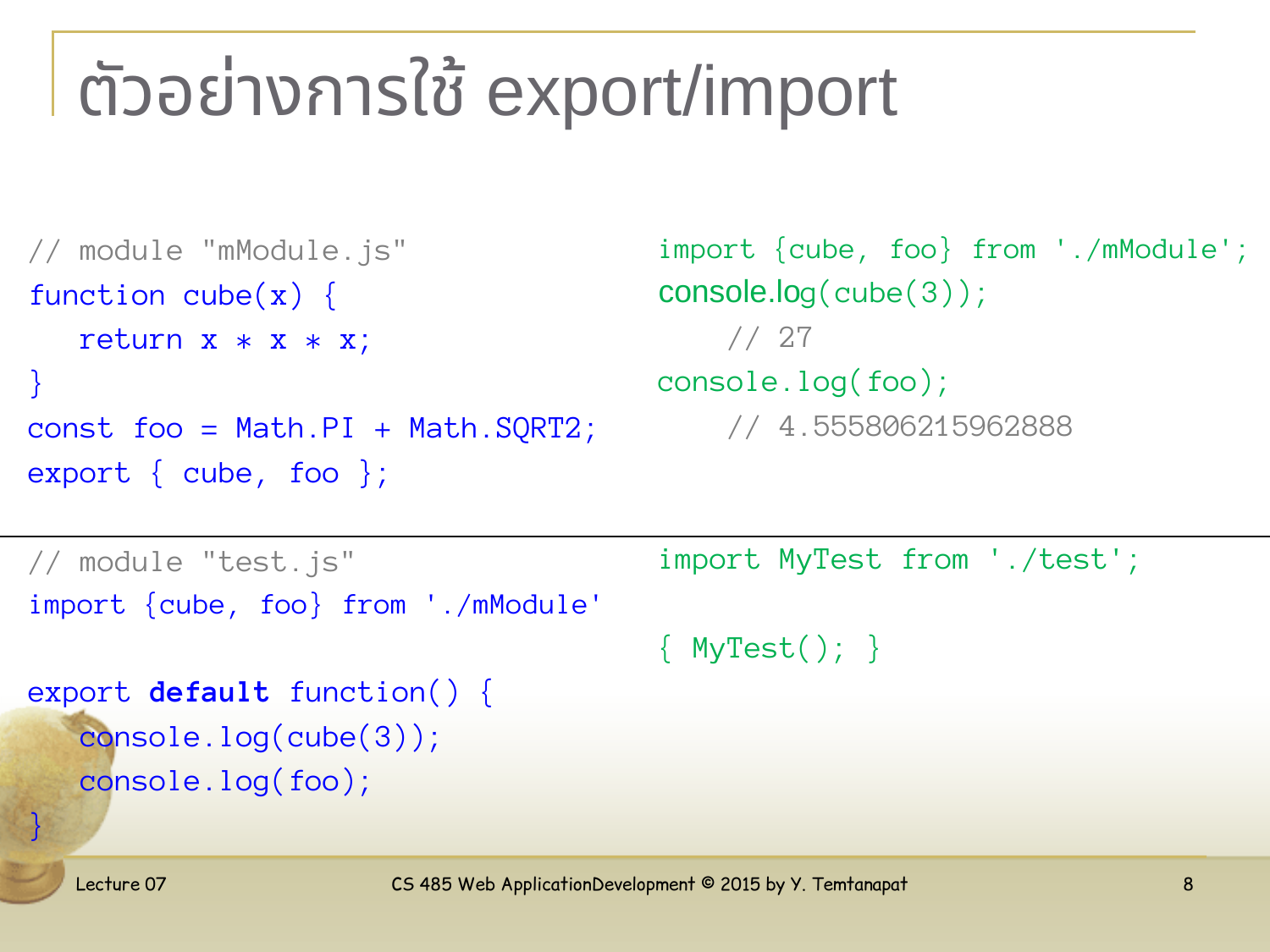

# ตัวอย่างการใช้ export/import
// module "mModule.js"
function cube(x) {
   return x * x * x;
}
const foo = Math.PI + Math.SQRT2;
export { cube, foo };

// module "test.js"
import {cube, foo} from './mModule'

export default function() {
   console.log(cube(3));
   console.log(foo);
}
import {cube, foo} from './mModule';
console.log(cube(3));
    // 27
console.log(foo);
    // 4.555806215962888

import MyTest from './test';

{ MyTest(); }
Lecture 07
CS 485 Web ApplicationDevelopment © 2015 by Y. Temtanapat
8